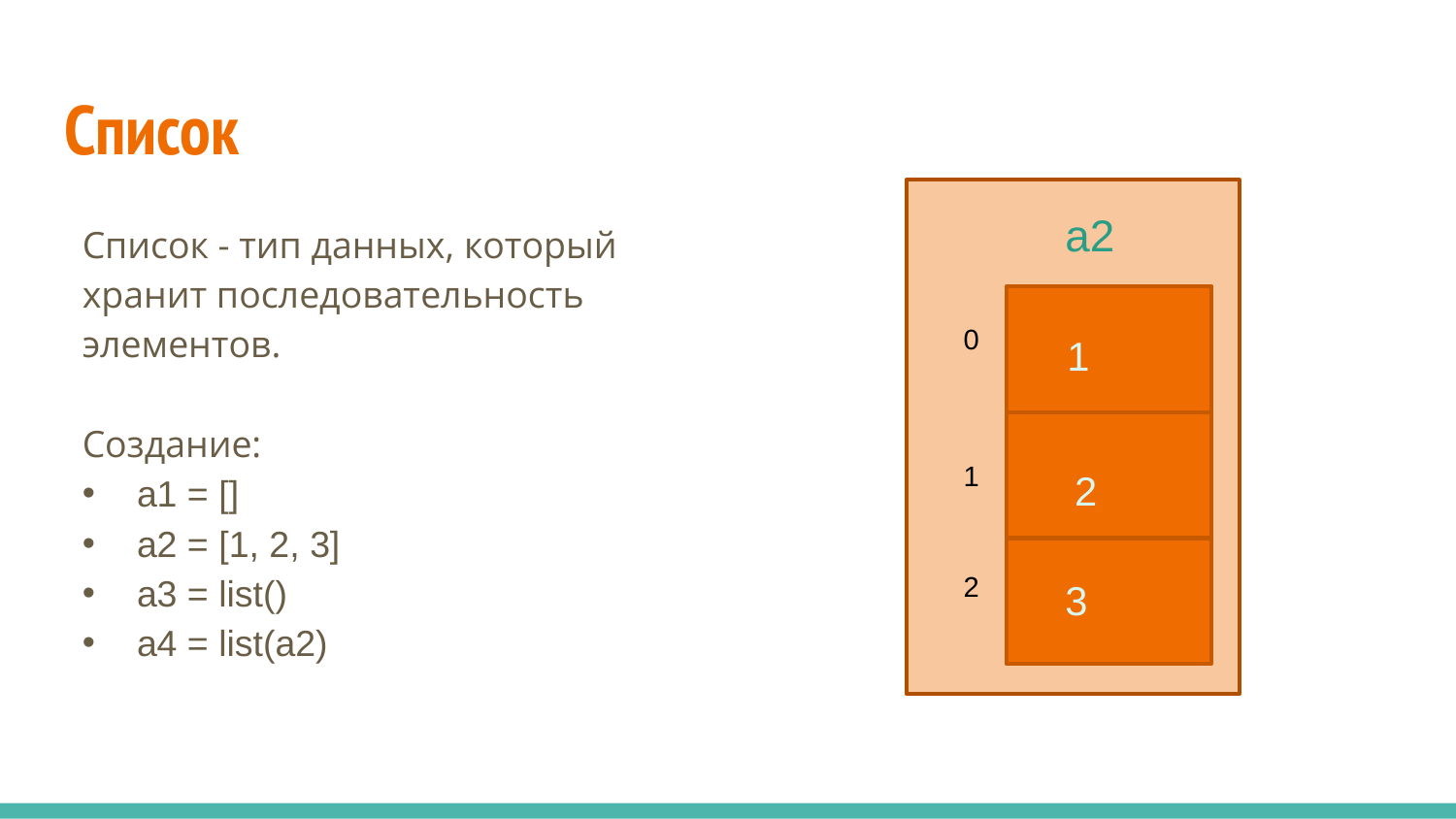

# Список

a2
Список - тип данных, который хранит последовательность элементов.

Создание:
a1 = []
a2 = [1, 2, 3]
a3 = list()
a4 = list(a2)

0
1

1
2

2
3